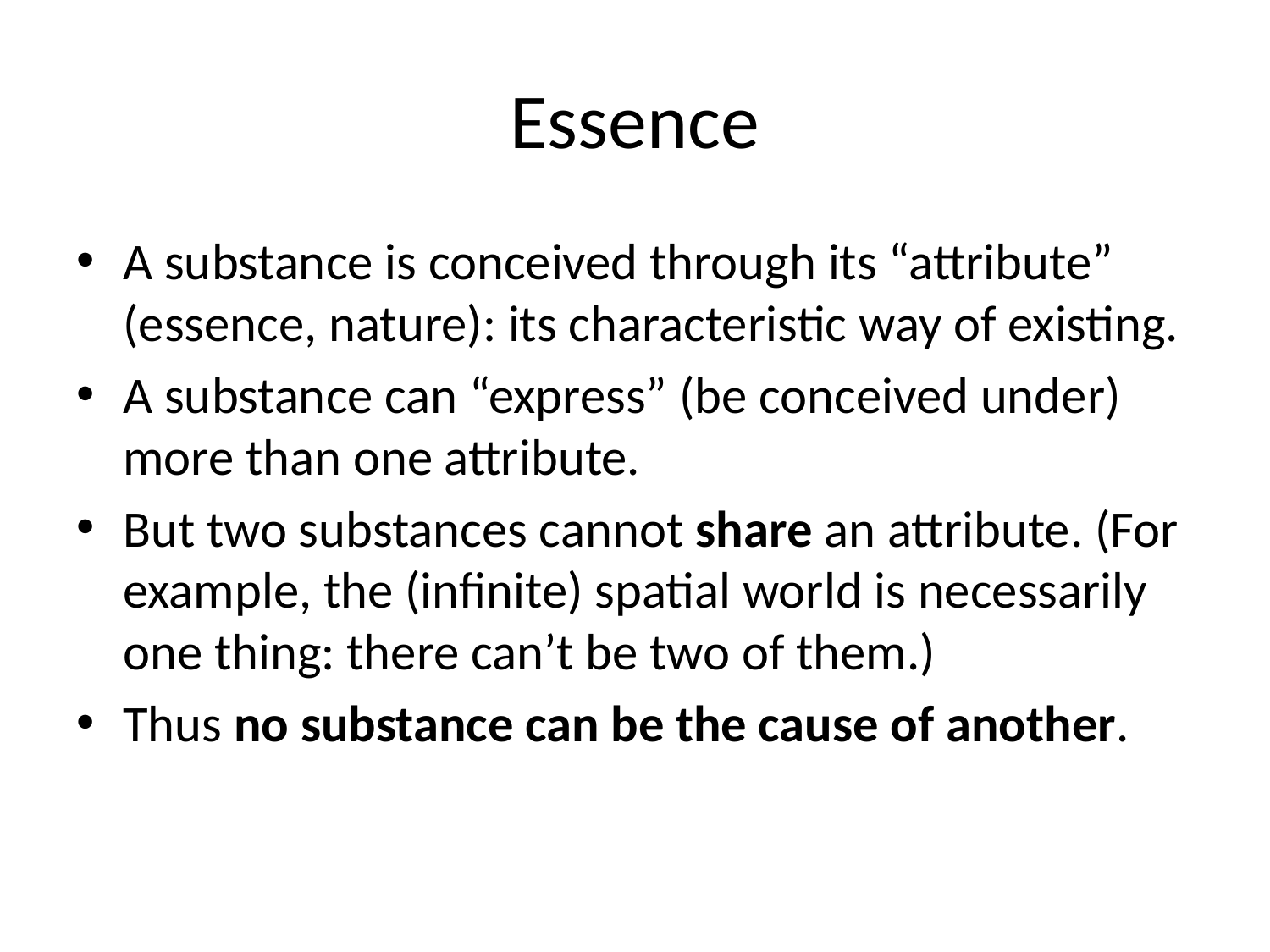

# Essence
A substance is conceived through its “attribute” (essence, nature): its characteristic way of existing.
A substance can “express” (be conceived under) more than one attribute.
But two substances cannot share an attribute. (For example, the (infinite) spatial world is necessarily one thing: there can’t be two of them.)
Thus no substance can be the cause of another.